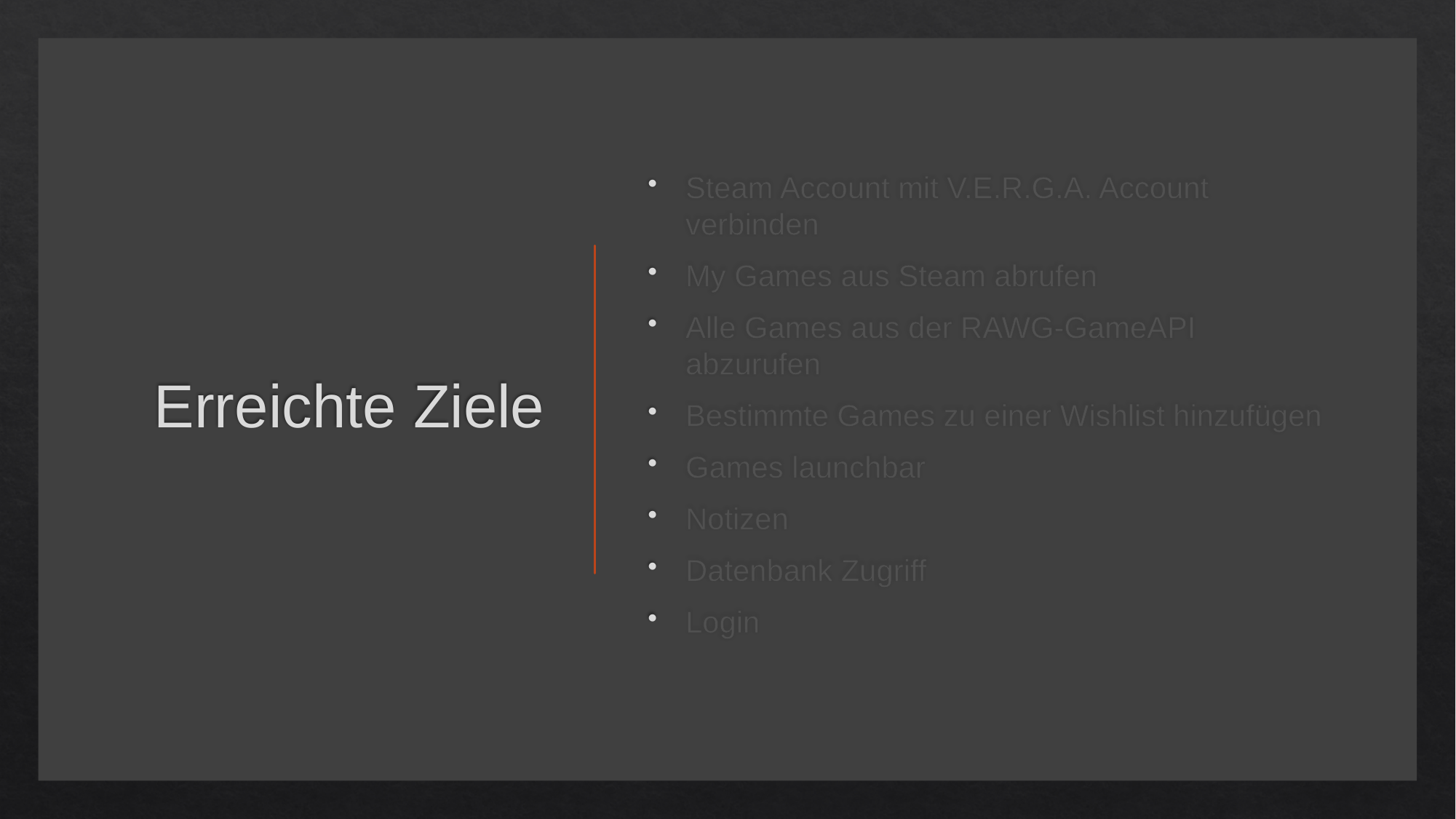

# Erreichte Ziele
Steam Account mit V.E.R.G.A. Account verbinden
My Games aus Steam abrufen
Alle Games aus der RAWG-GameAPI abzurufen
Bestimmte Games zu einer Wishlist hinzufügen
Games launchbar
Notizen
Datenbank Zugriff
Login